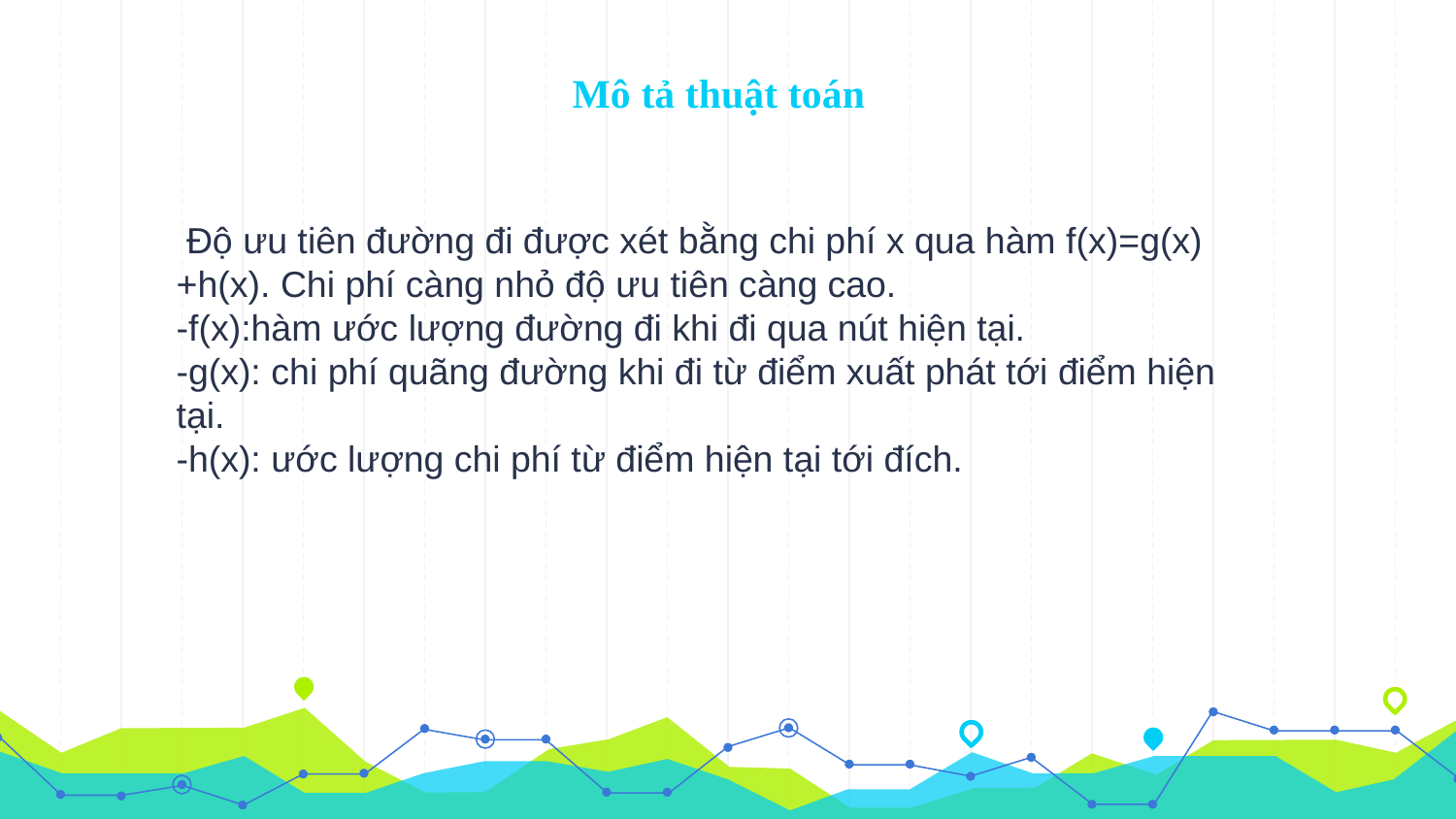

# Mô tả thuật toán
 Độ ưu tiên đường đi được xét bằng chi phí x qua hàm f(x)=g(x)+h(x). Chi phí càng nhỏ độ ưu tiên càng cao.
-f(x):hàm ước lượng đường đi khi đi qua nút hiện tại.
-g(x): chi phí quãng đường khi đi từ điểm xuất phát tới điểm hiện tại.
-h(x): ước lượng chi phí từ điểm hiện tại tới đích.